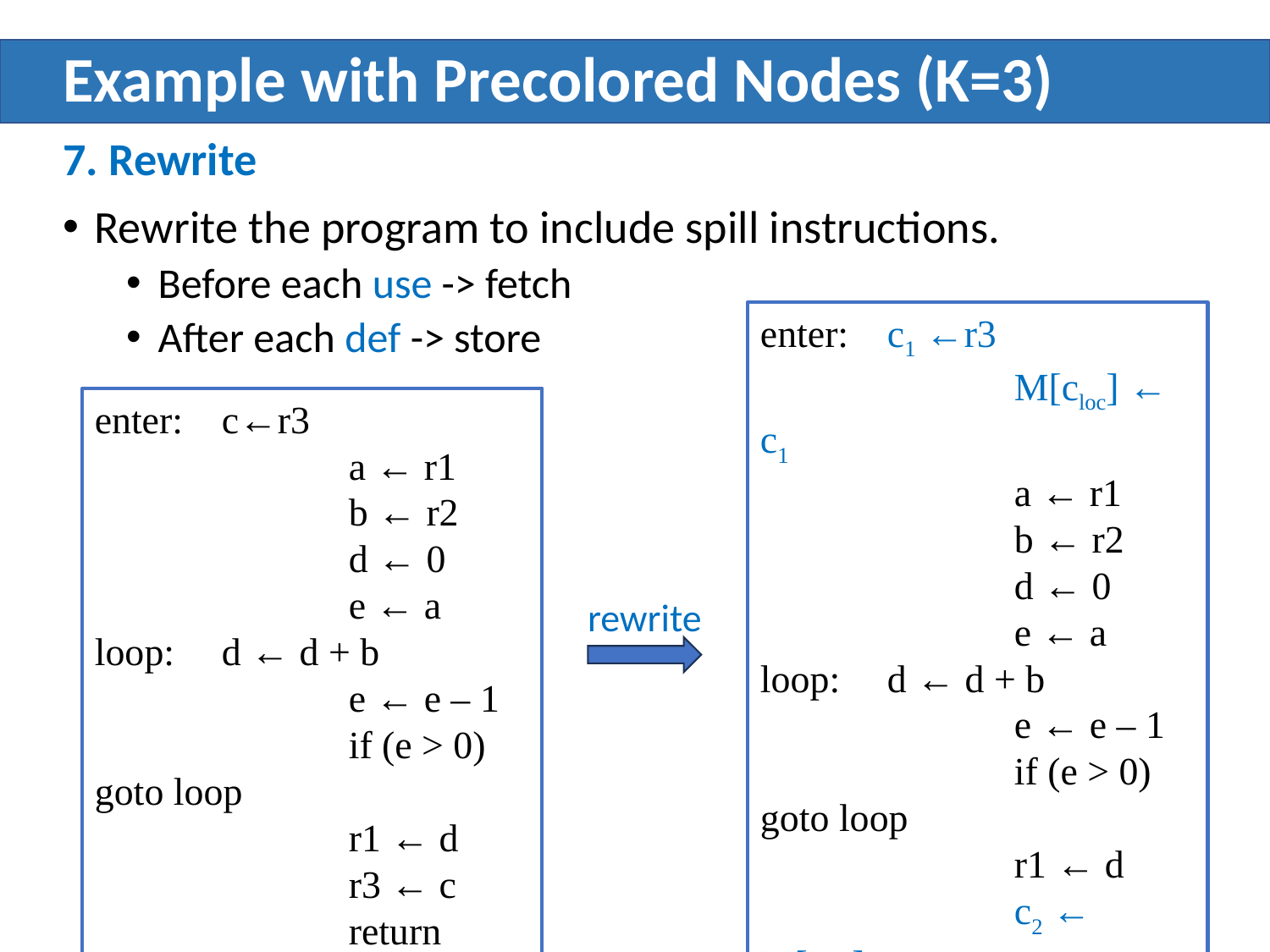

# Example with Precolored Nodes (K=3)
7. Rewrite
Rewrite the program to include spill instructions.
Before each use -> fetch
After each def -> store

enter:	c1 ←r3
		M[cloc] ← c1
		a ← r1
		b ← r2
		d ← 0
		e ← a
loop:	d ← d + b
		e ← e – 1
		if (e > 0) goto loop
		r1 ← d
		c2 ← M[cloc]
		r3 ← c2
		return
enter:	c←r3
		a ← r1
		b ← r2
		d ← 0
		e ← a
loop:	d ← d + b
		e ← e – 1
		if (e > 0) goto loop
		r1 ← d
		r3 ← c
		return
rewrite